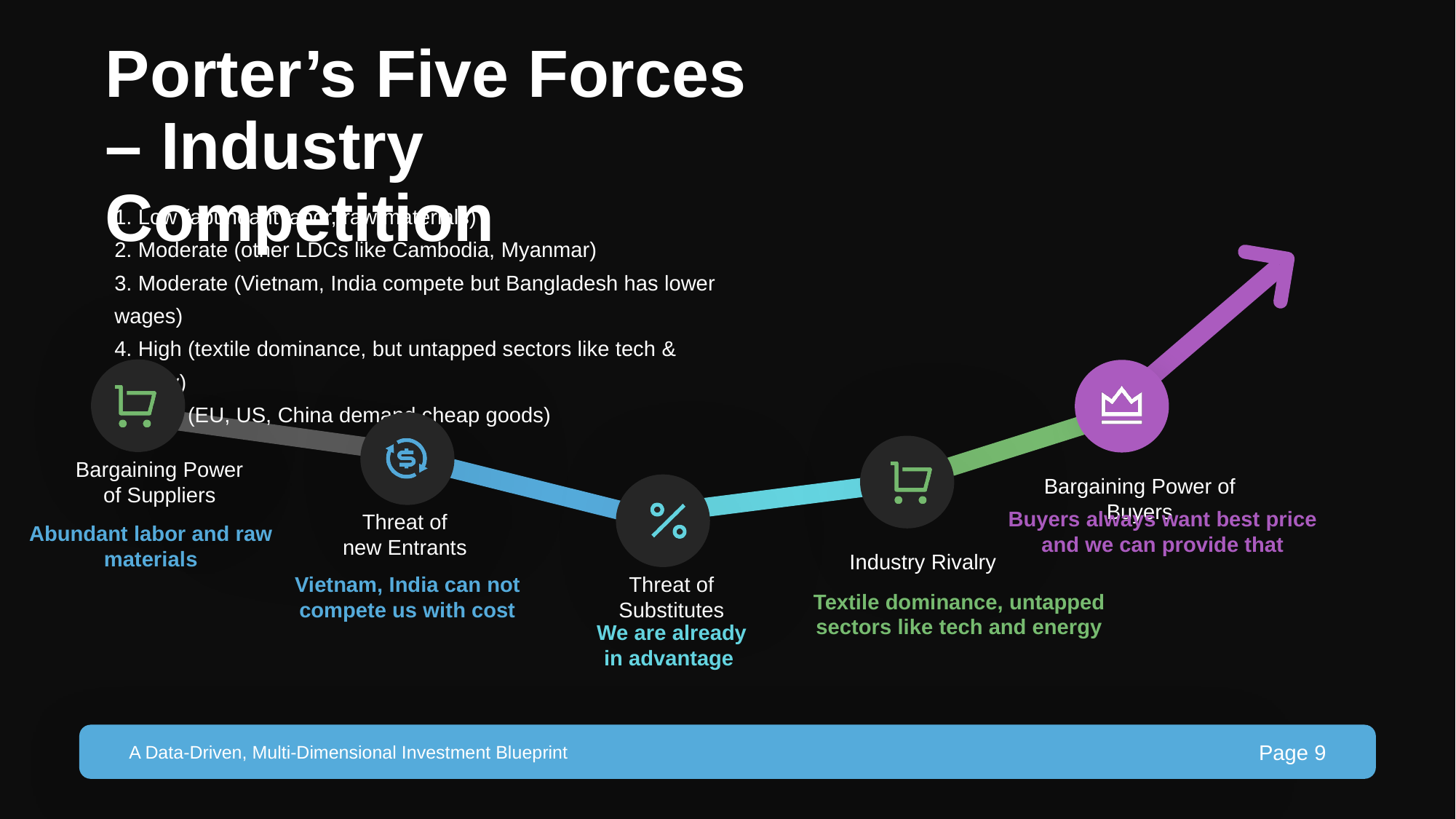

Porter’s Five Forces – Industry Competition
1. Low (abundant labor, raw materials)
2. Moderate (other LDCs like Cambodia, Myanmar)
3. Moderate (Vietnam, India compete but Bangladesh has lower wages)
4. High (textile dominance, but untapped sectors like tech & energy)
5. High (EU, US, China demand cheap goods)

Bargaining Power of Suppliers

Bargaining Power of Buyers

Buyers always want best price and we can provide that
Threat of new Entrants

Abundant labor and raw materials
Industry Rivalry
Vietnam, India can not compete us with cost
Threat of Substitutes
Textile dominance, untapped sectors like tech and energy
We are already in advantage